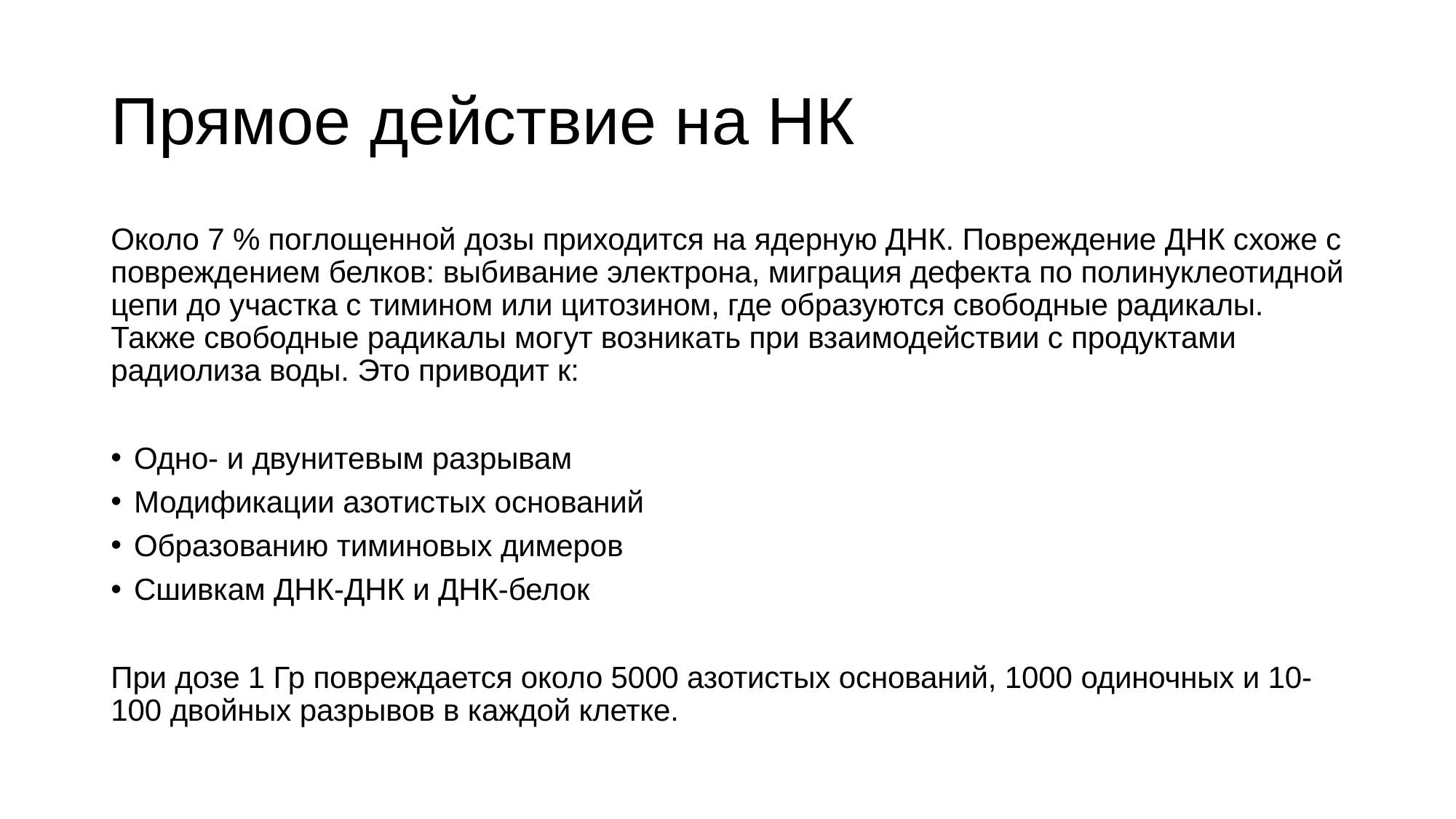

# Прямое действие на НК
Около 7 % поглощенной дозы приходится на ядерную ДНК. Повреждение ДНК схоже с повреждением белков: выбивание электрона, миграция дефекта по полинуклеотидной цепи до участка с тимином или цитозином, где образуются свободные радикалы. Также свободные радикалы могут возникать при взаимодействии с продуктами радиолиза воды. Это приводит к:

Одно- и двунитевым разрывам
Модификации азотистых оснований
Образованию тиминовых димеров
Сшивкам ДНК-ДНК и ДНК-белок

При дозе 1 Гр повреждается около 5000 азотистых оснований, 1000 одиночных и 10-100 двойных разрывов в каждой клетке.